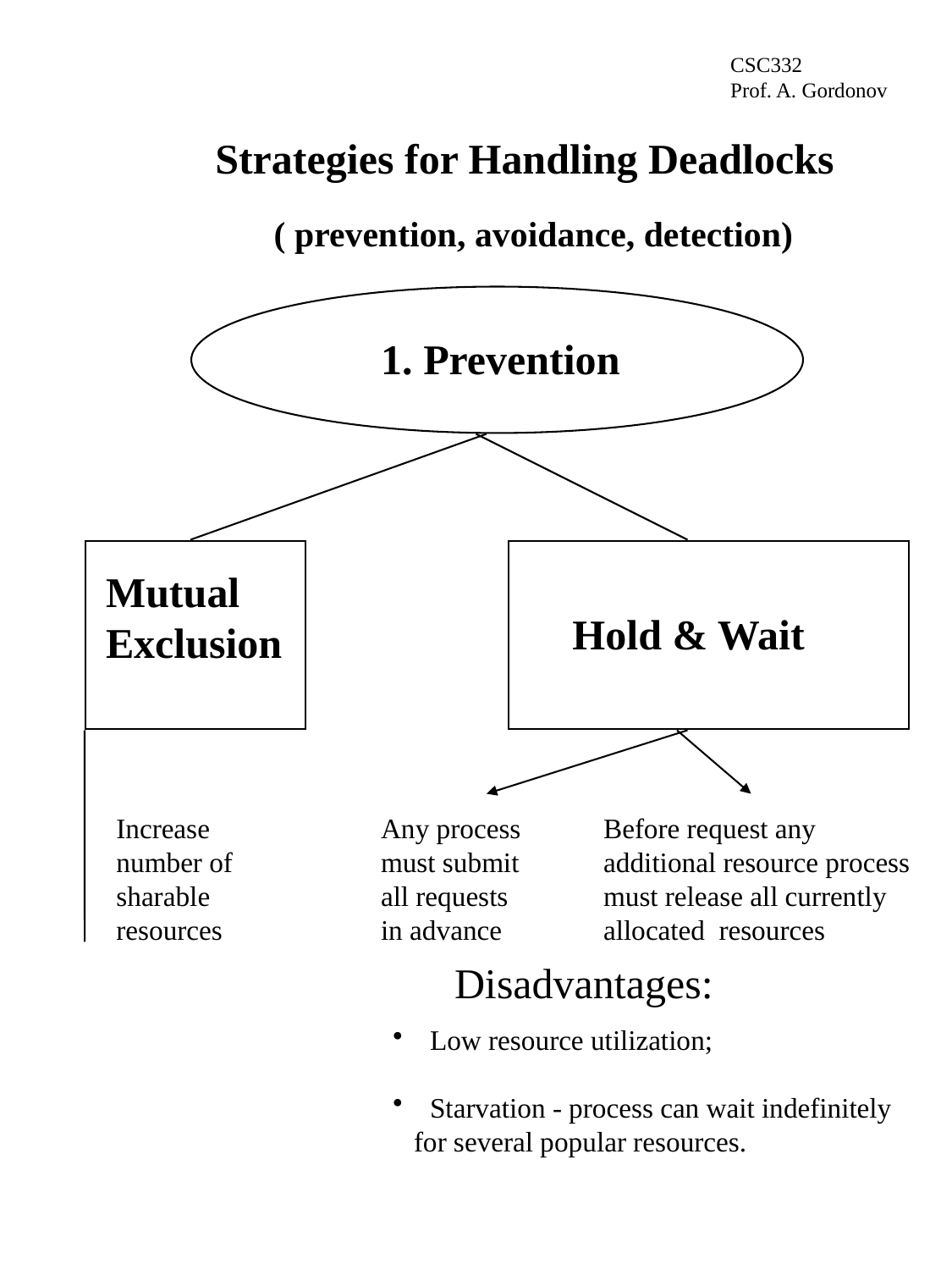

CSC332
Prof. A. Gordonov
# Strategies for Handling Deadlocks
( prevention, avoidance, detection)

1. Prevention

Mutual
Exclusion
Hold & Wait

Increase
number of
sharable
resources
Any process
must submit
all requests
in advance
Before request any
additional resource process
must release all currently
allocated  resources
Disadvantages:
 Low resource utilization;

 Starvation - process can wait indefinitely
   for several popular resources.